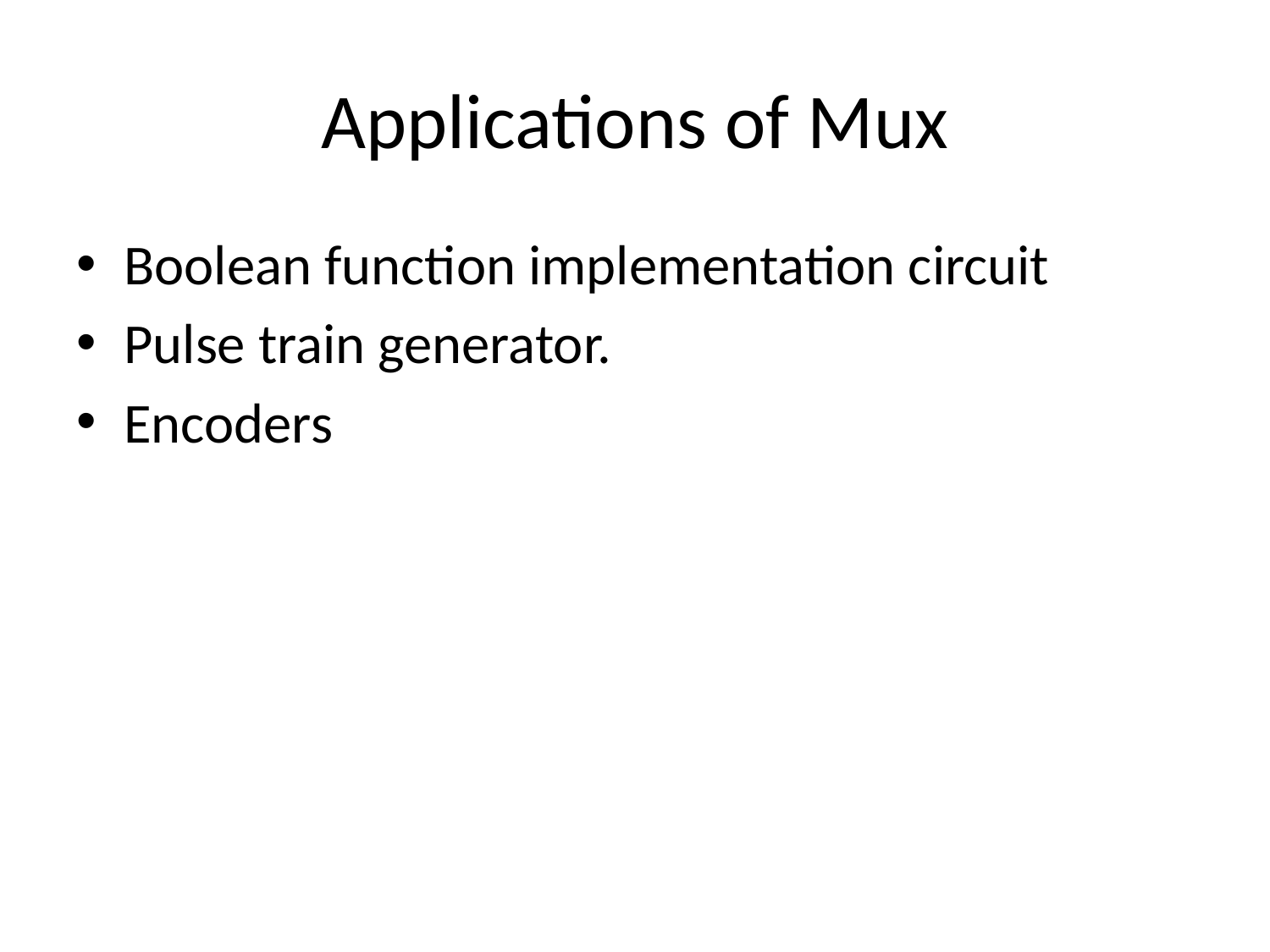

# Applications of Mux
Boolean function implementation circuit
Pulse train generator.
Encoders